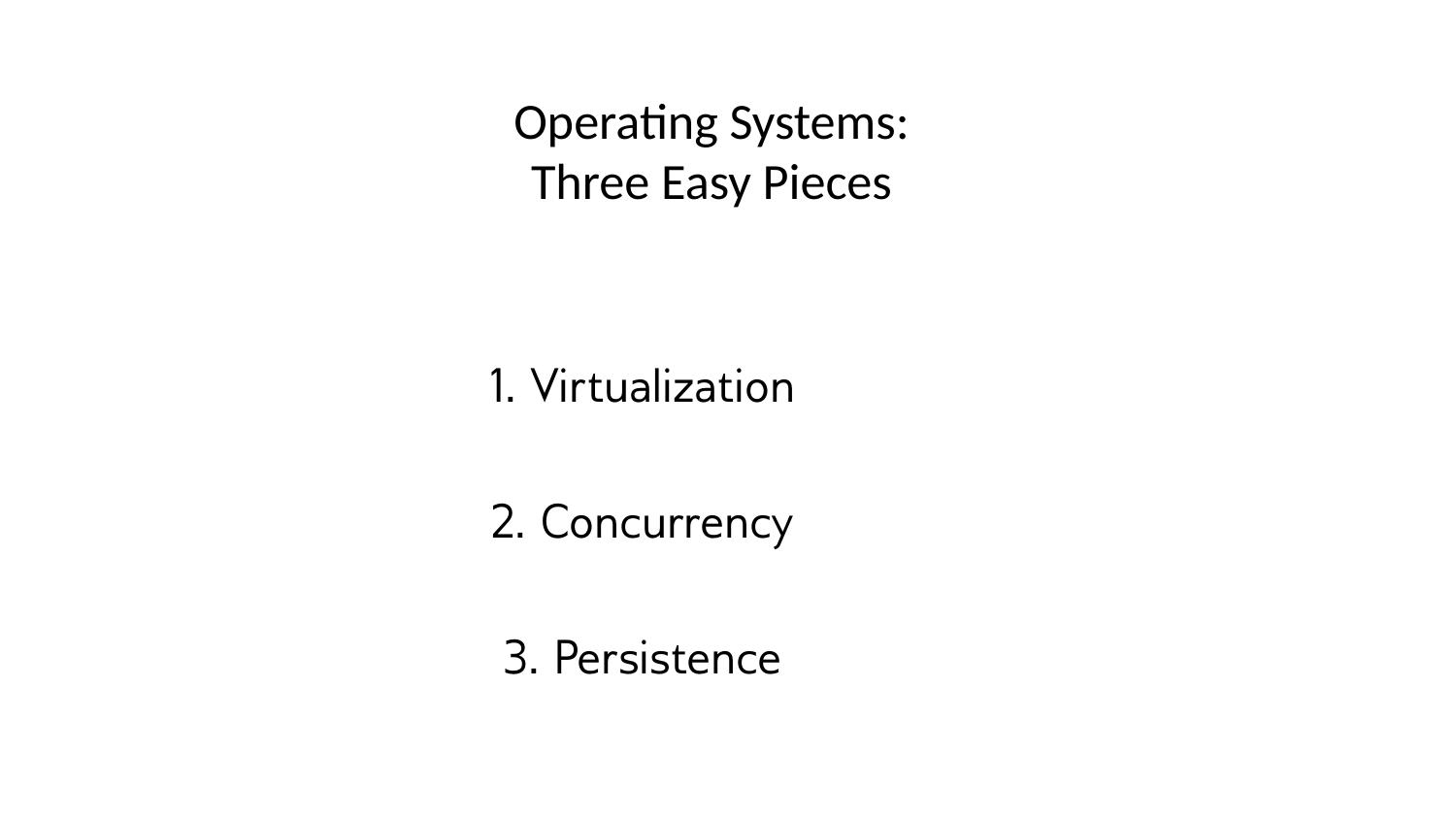

# Operating Systems: Three Easy Pieces

1. Virtualization

2. Concurrency

3. Persistence